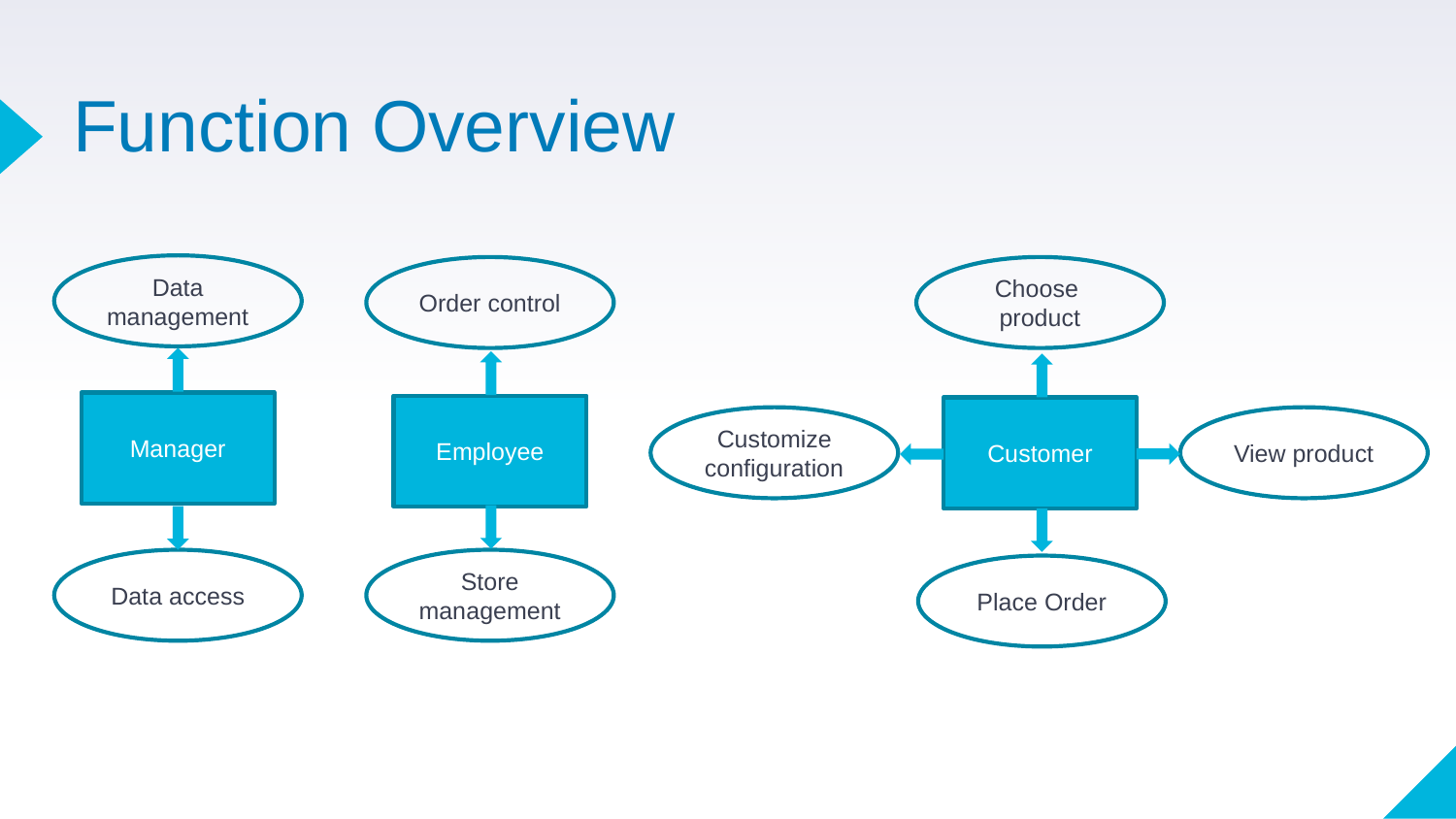

# Function Overview
Data management
Choose  product
Order control

Manager
Employee
Customer
Customize configuration
View product

Data access
Store management
Place Order